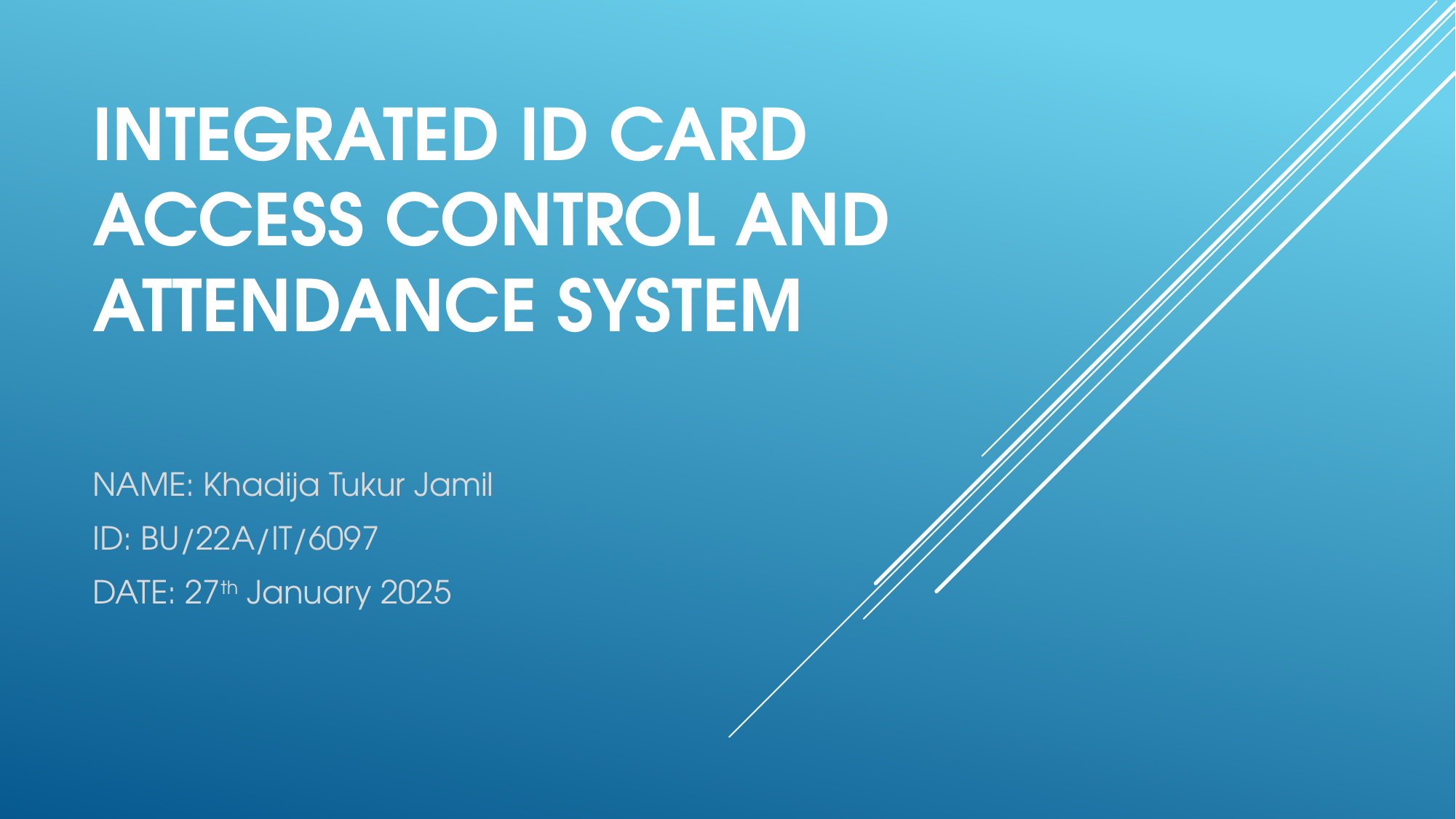

# Integrated ID Card Access Control and Attendance System
NAME: Khadija Tukur Jamil
ID: BU/22A/IT/6097
DATE: 27th January 2025